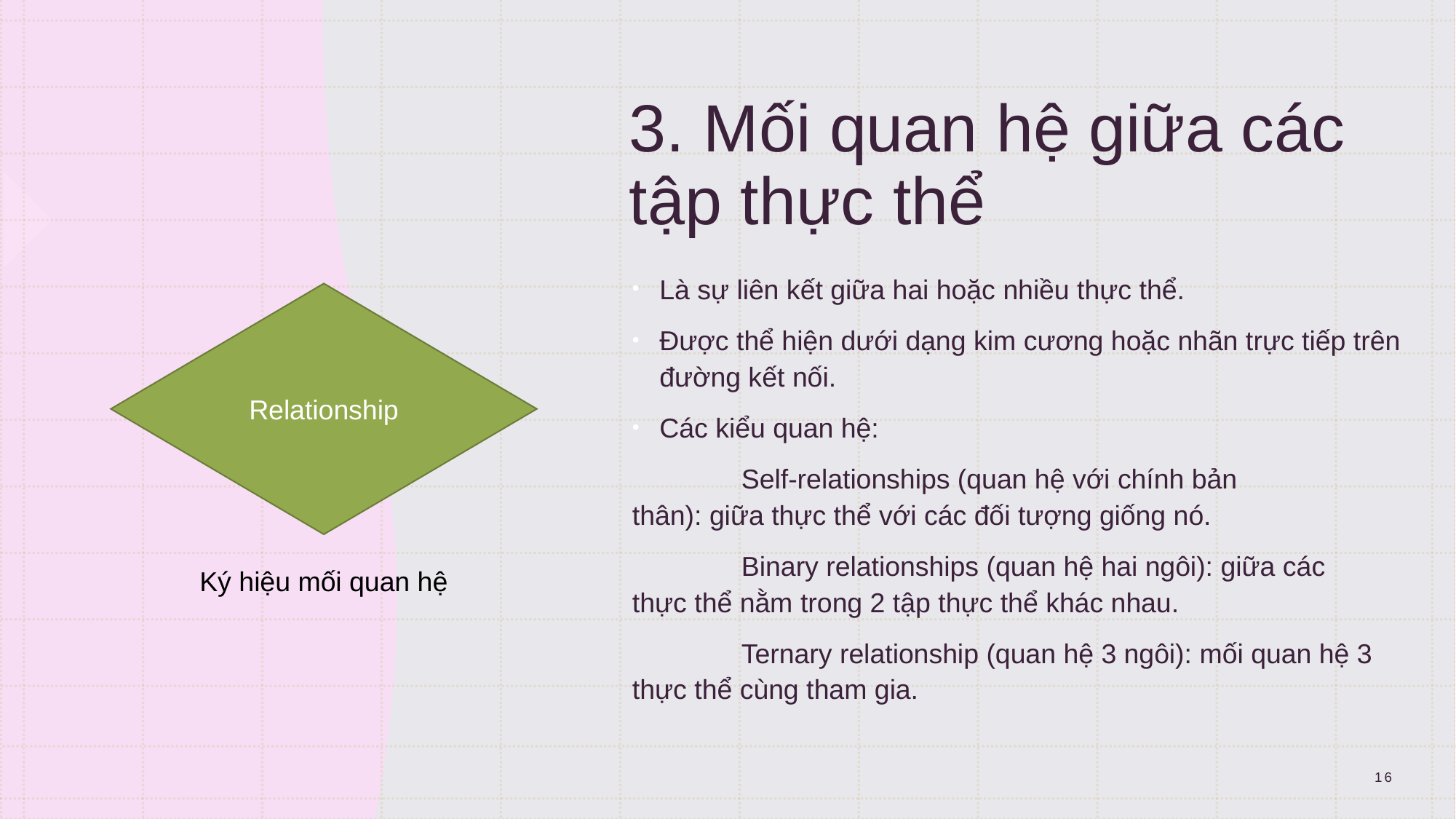

# 3. Mối quan hệ giữa các tập thực thể

Là sự liên kết giữa hai hoặc nhiều thực thể.
Được thể hiện dưới dạng kim cương hoặc nhãn trực tiếp trên đường kết nối.
Các kiểu quan hệ:
	Self-relationships (quan hệ với chính bản 		thân): giữa thực thể với các đối tượng giống nó.
	Binary relationships (quan hệ hai ngôi): giữa các 	thực thể nằm trong 2 tập thực thể khác nhau.
	Ternary relationship (quan hệ 3 ngôi): mối quan hệ 3 	thực thể cùng tham gia.

Relationship
Ký hiệu mối quan hệ
16